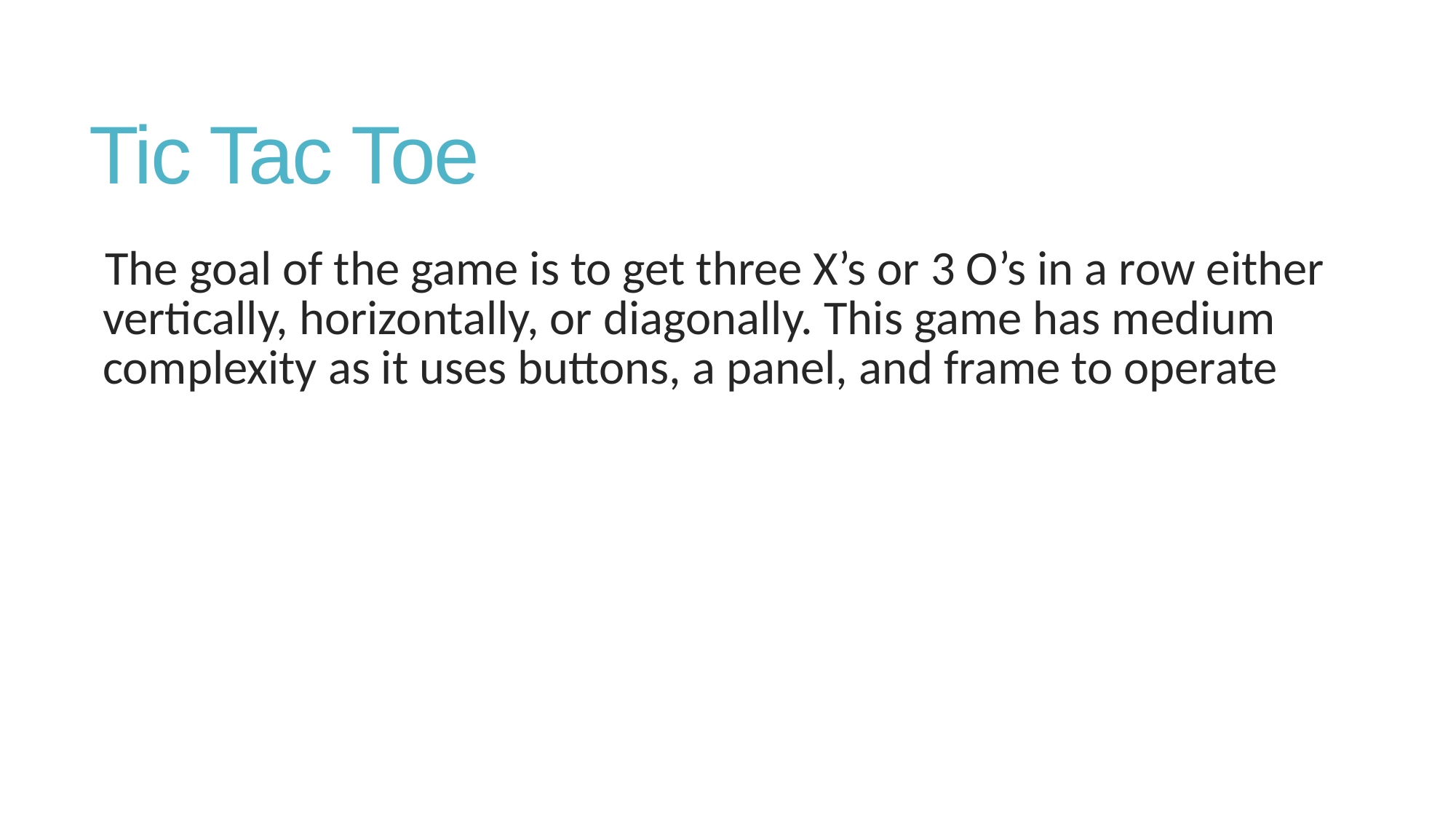

# Tic Tac Toe
The goal of the game is to get three X’s or 3 O’s in a row either vertically, horizontally, or diagonally. This game has medium complexity as it uses buttons, a panel, and frame to operate